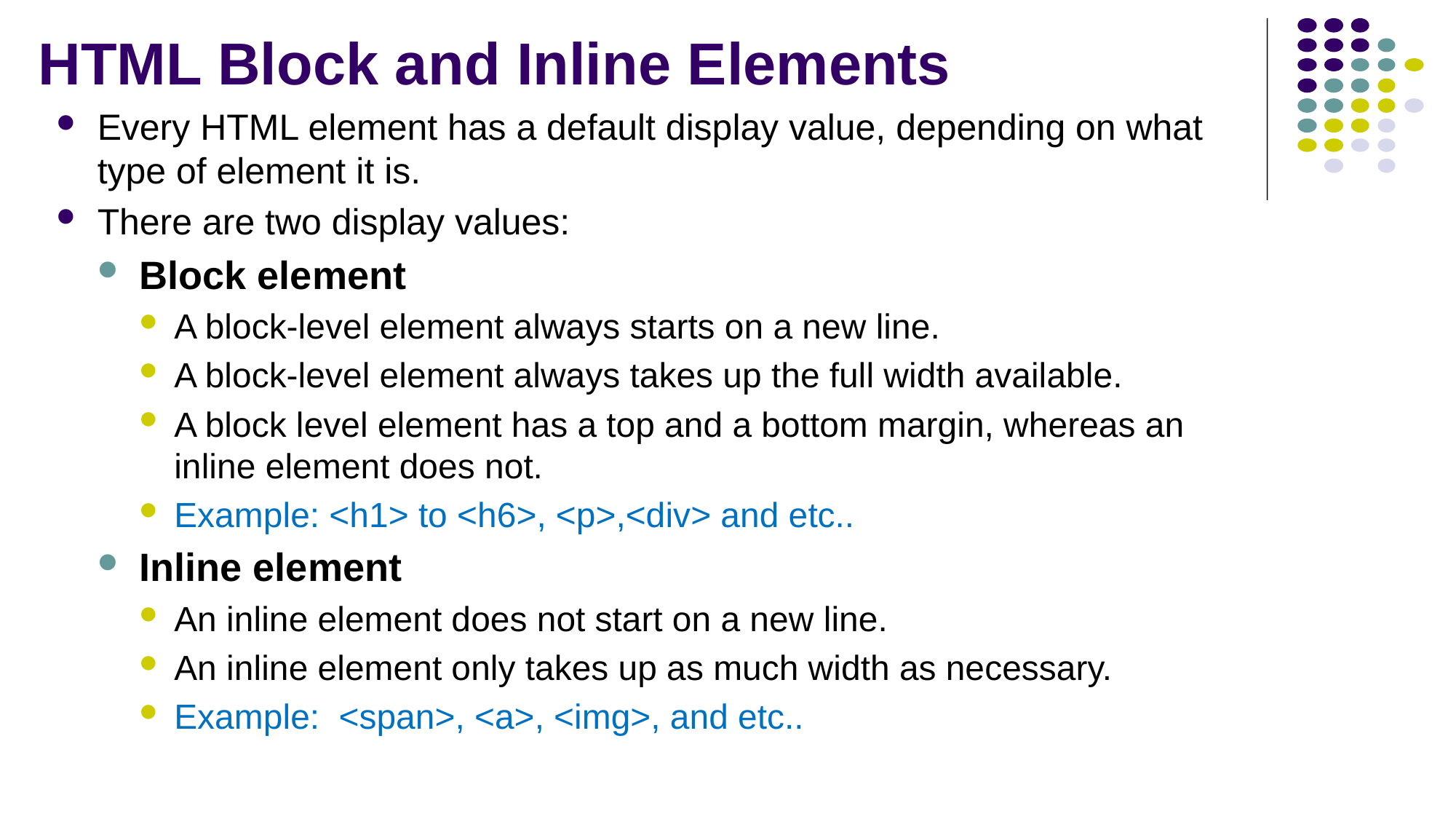

# HTML Block and Inline Elements
Every HTML element has a default display value, depending on what type of element it is.
There are two display values:
Block element
A block-level element always starts on a new line.
A block-level element always takes up the full width available.
A block level element has a top and a bottom margin, whereas an inline element does not.
Example: <h1> to <h6>, <p>,<div> and etc..
Inline element
An inline element does not start on a new line.
An inline element only takes up as much width as necessary.
Example:  <span>, <a>, <img>, and etc..